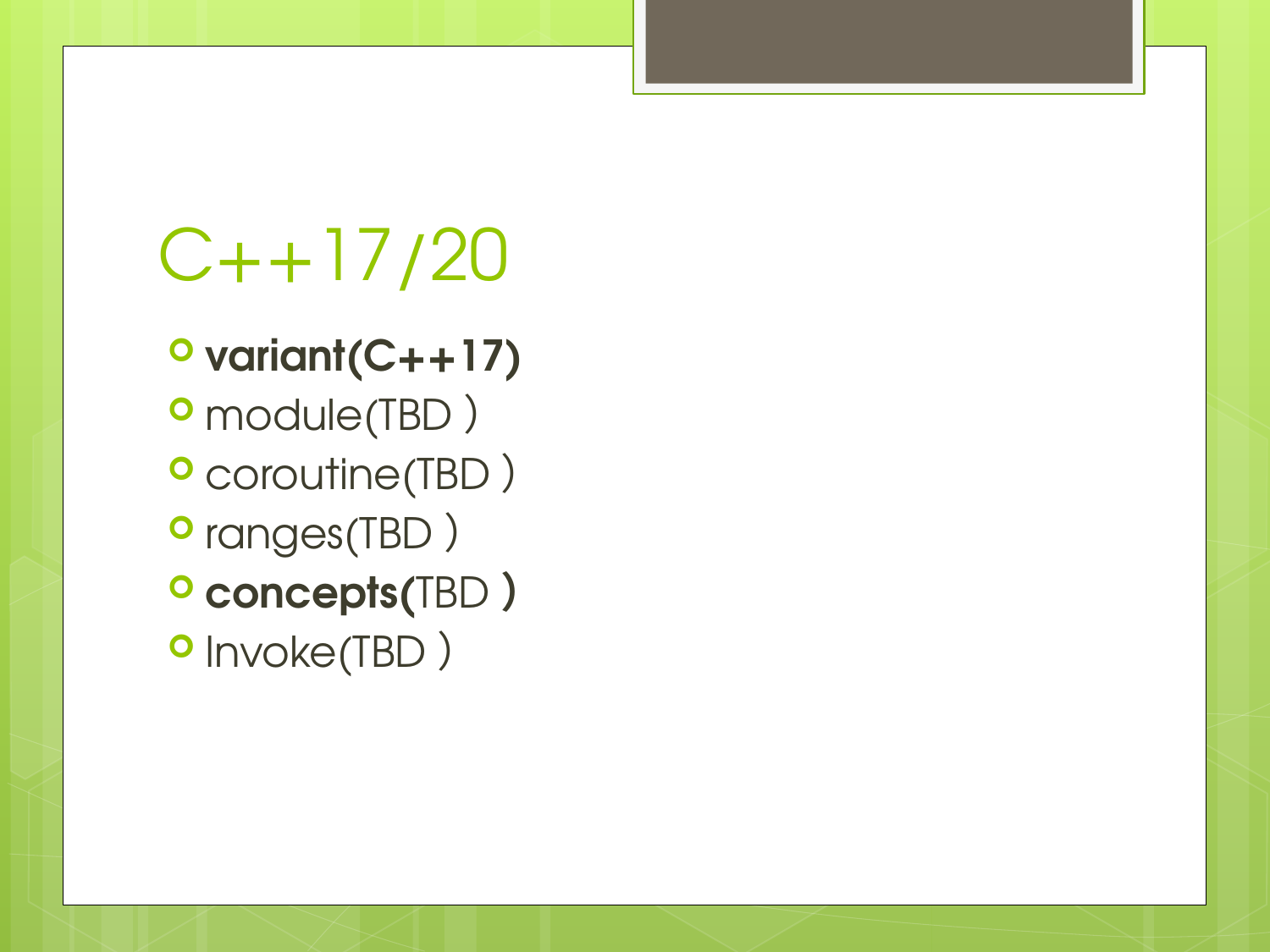

# C++17/20
variant(C++17)
module(TBD）
coroutine(TBD）
ranges(TBD）
concepts(TBD）
Invoke(TBD）